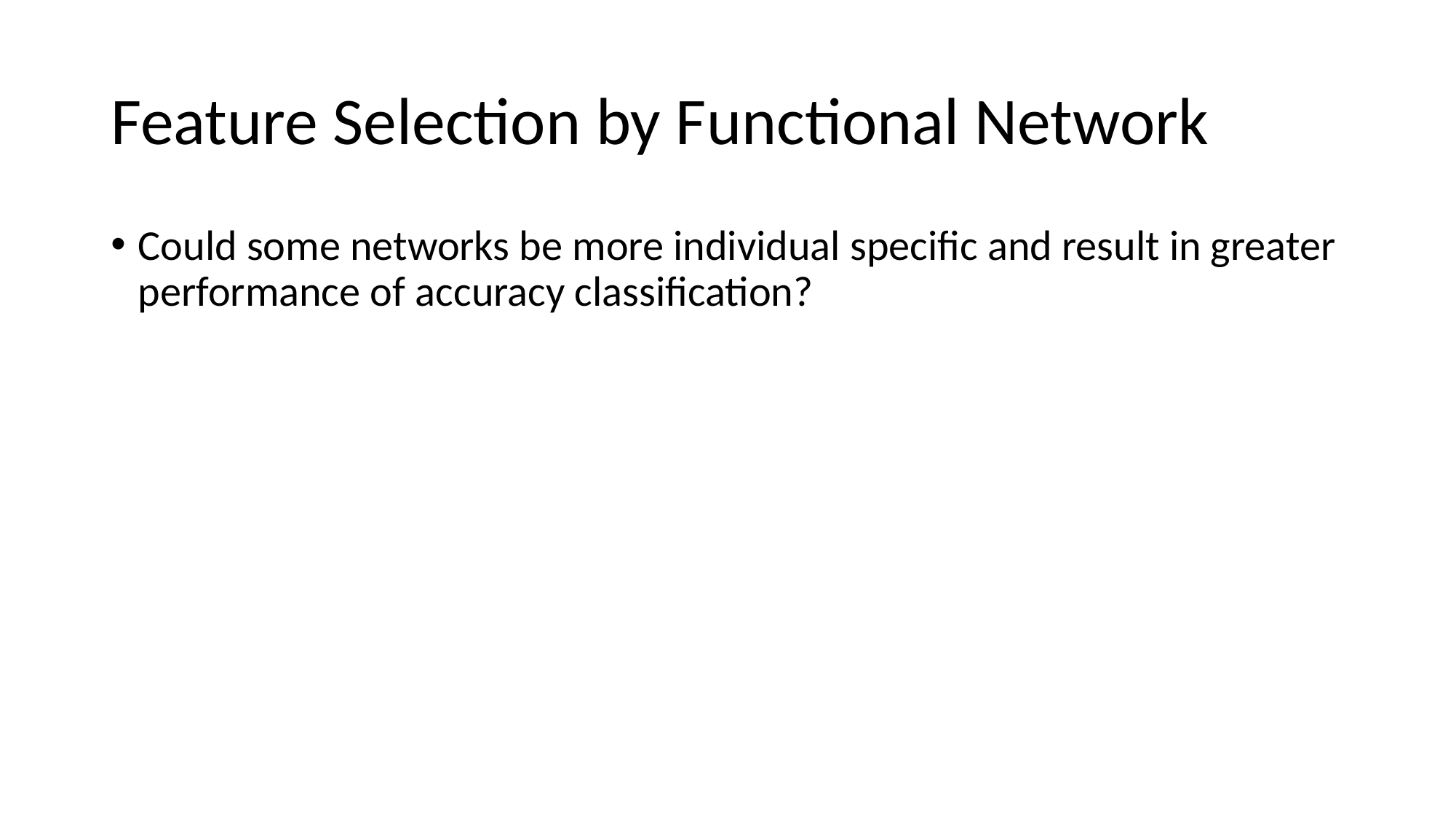

# Feature Selection by Functional Network
Could some networks be more individual specific and result in greater performance of accuracy classification?